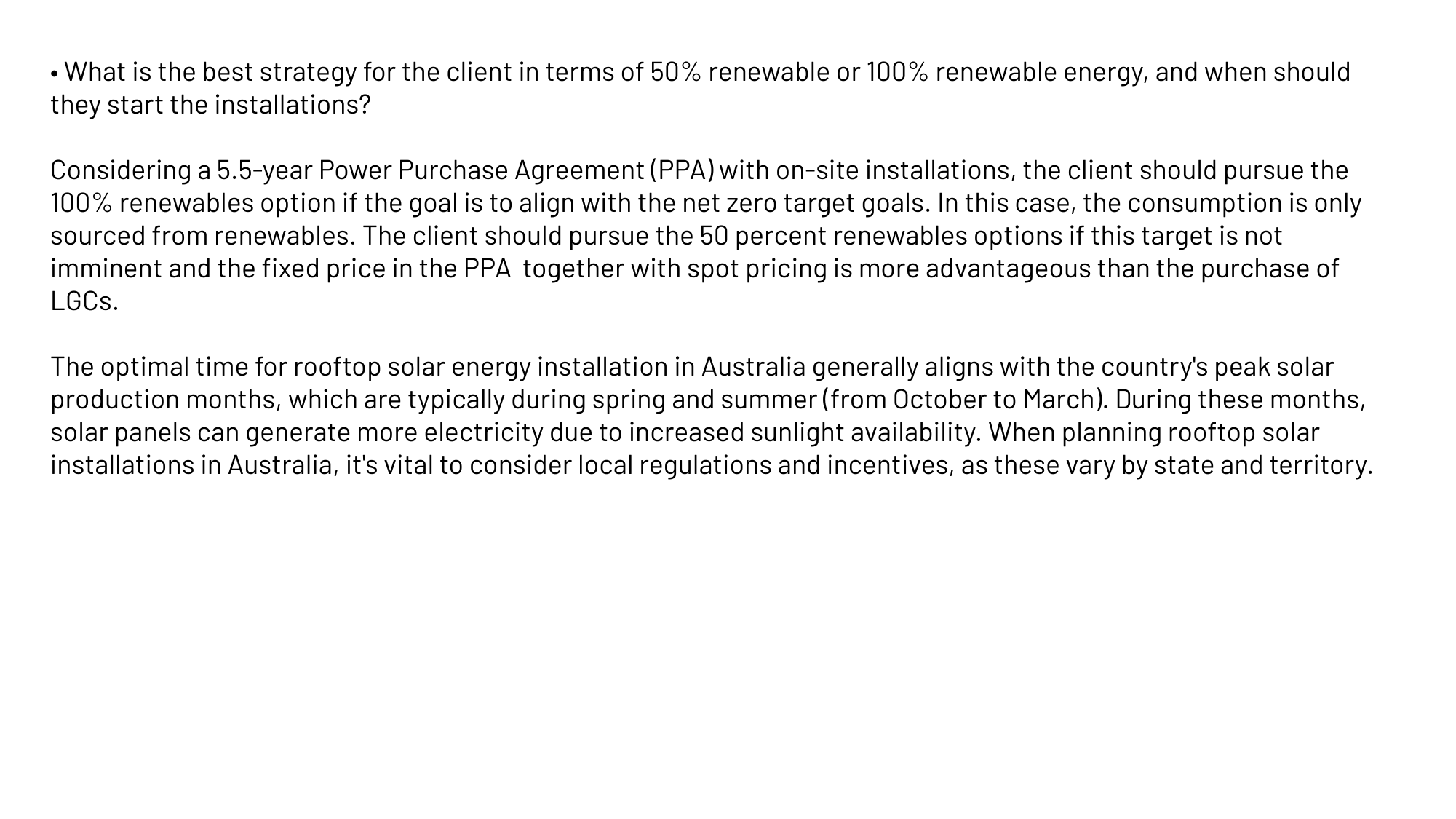

• What is the best strategy for the client in terms of 50% renewable or 100% renewable energy, and when should they start the installations?

Considering a 5.5-year Power Purchase Agreement (PPA) with on-site installations, the client should pursue the 100% renewables option if the goal is to align with the net zero target goals. In this case, the consumption is only sourced from renewables. The client should pursue the 50 percent renewables options if this target is not imminent and the fixed price in the PPA  together with spot pricing is more advantageous than the purchase of LGCs.

The optimal time for rooftop solar energy installation in Australia generally aligns with the country's peak solar production months, which are typically during spring and summer (from October to March). During these months, solar panels can generate more electricity due to increased sunlight availability. When planning rooftop solar installations in Australia, it's vital to consider local regulations and incentives, as these vary by state and territory.